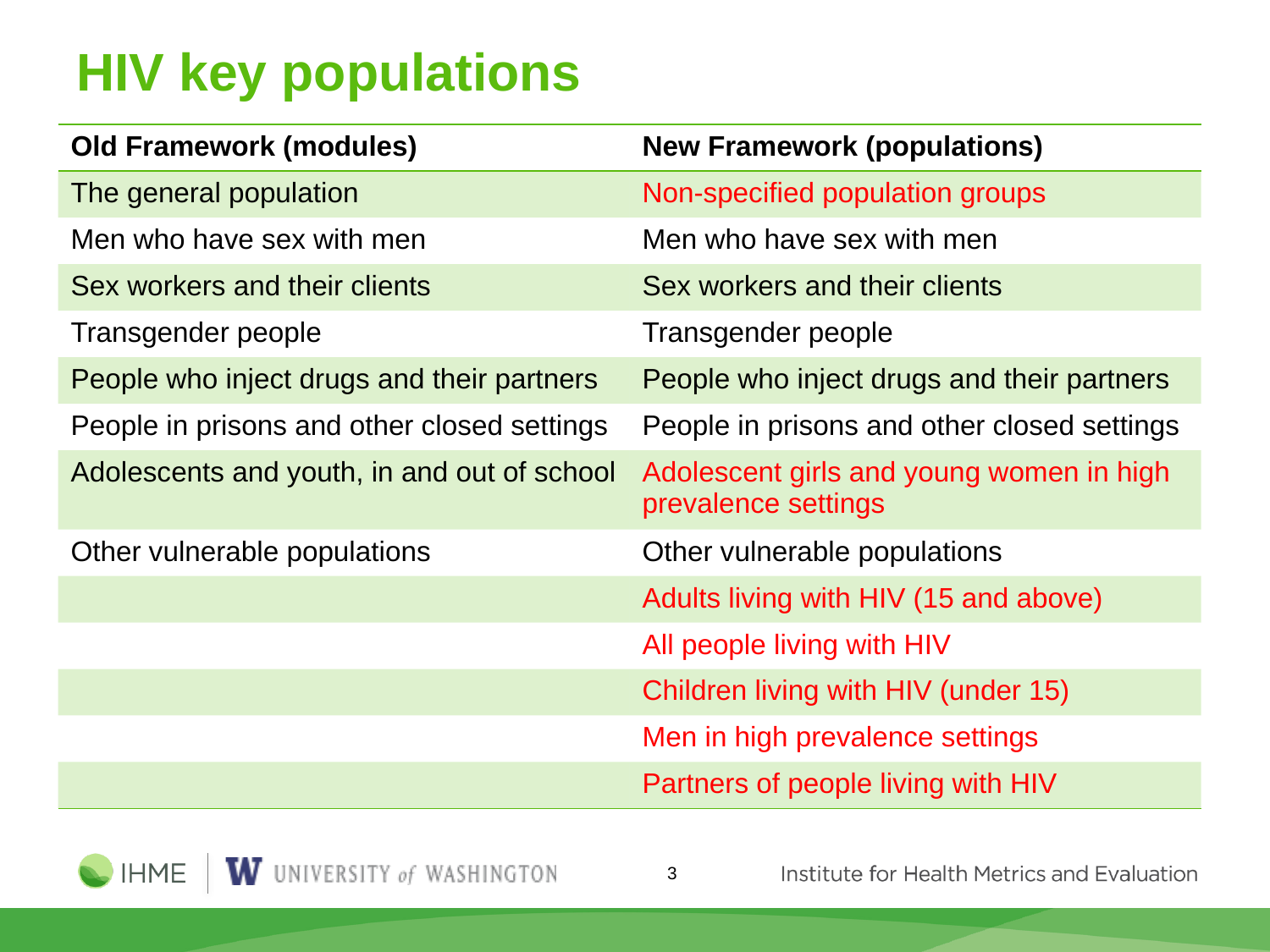

# HIV key populations
| Old Framework (modules) | New Framework (populations) |
| --- | --- |
| The general population | Non-specified population groups |
| Men who have sex with men | Men who have sex with men |
| Sex workers and their clients | Sex workers and their clients |
| Transgender people | Transgender people |
| People who inject drugs and their partners | People who inject drugs and their partners |
| People in prisons and other closed settings | People in prisons and other closed settings |
| Adolescents and youth, in and out of school | Adolescent girls and young women in high prevalence settings |
| Other vulnerable populations | Other vulnerable populations |
|  | Adults living with HIV (15 and above) |
|  | All people living with HIV |
|  | Children living with HIV (under 15) |
|  | Men in high prevalence settings |
|  | Partners of people living with HIV |
3